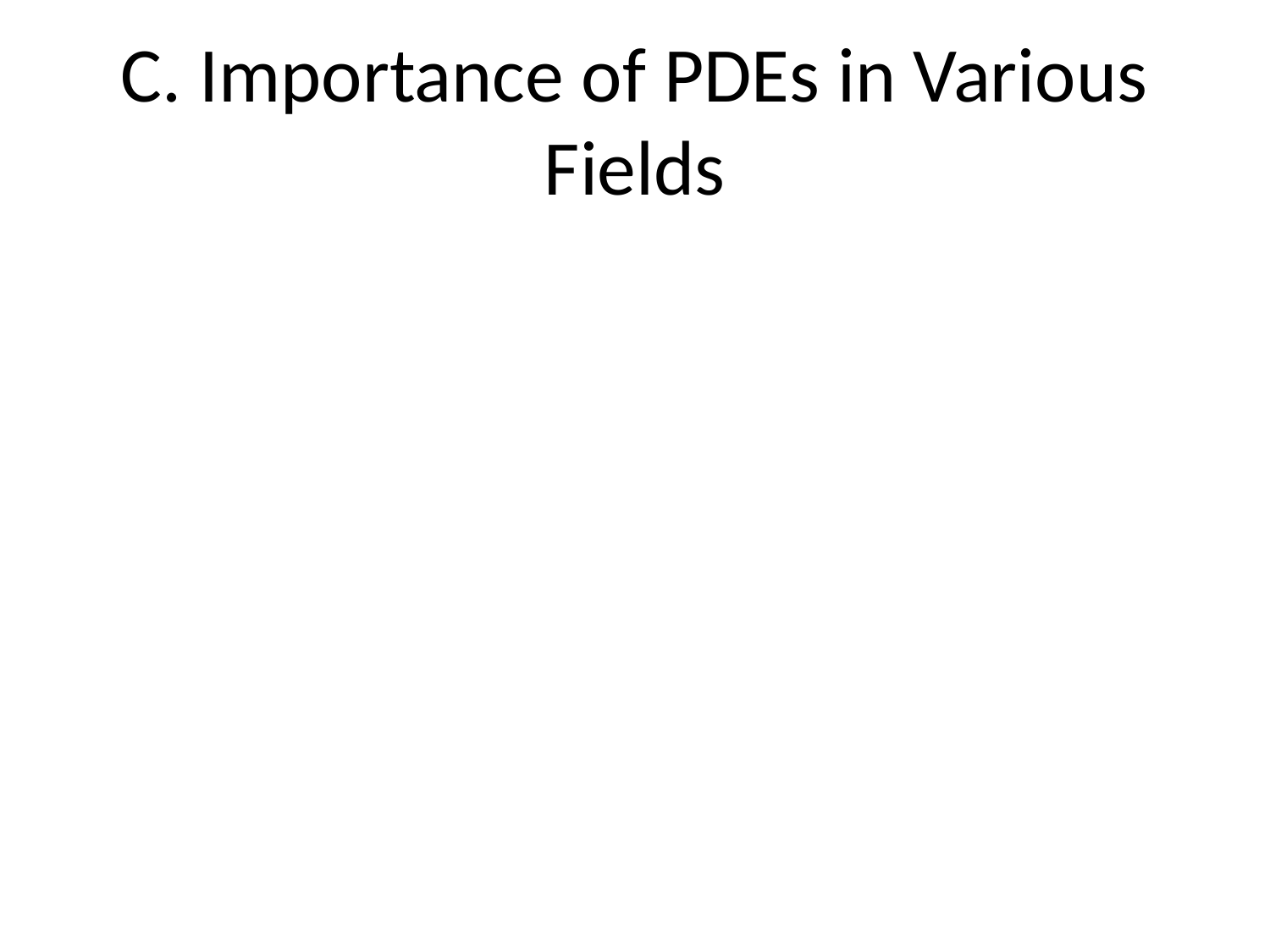

# C. Importance of PDEs in Various Fields